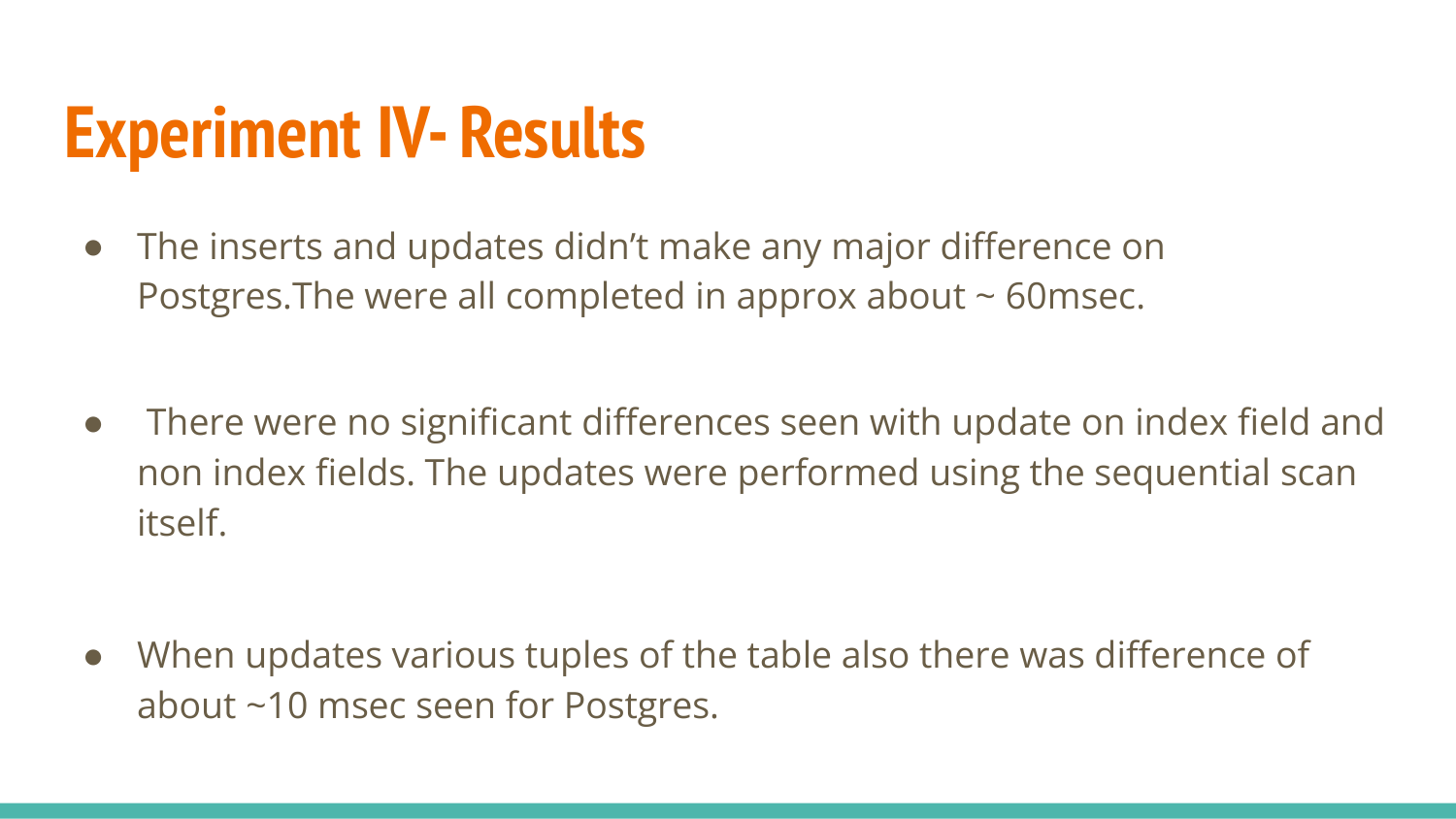

# Experiment IV- Results
The inserts and updates didn’t make any major difference on Postgres.The were all completed in approx about ~ 60msec.

 There were no significant differences seen with update on index field and non index fields. The updates were performed using the sequential scan itself.

When updates various tuples of the table also there was difference of about ~10 msec seen for Postgres.